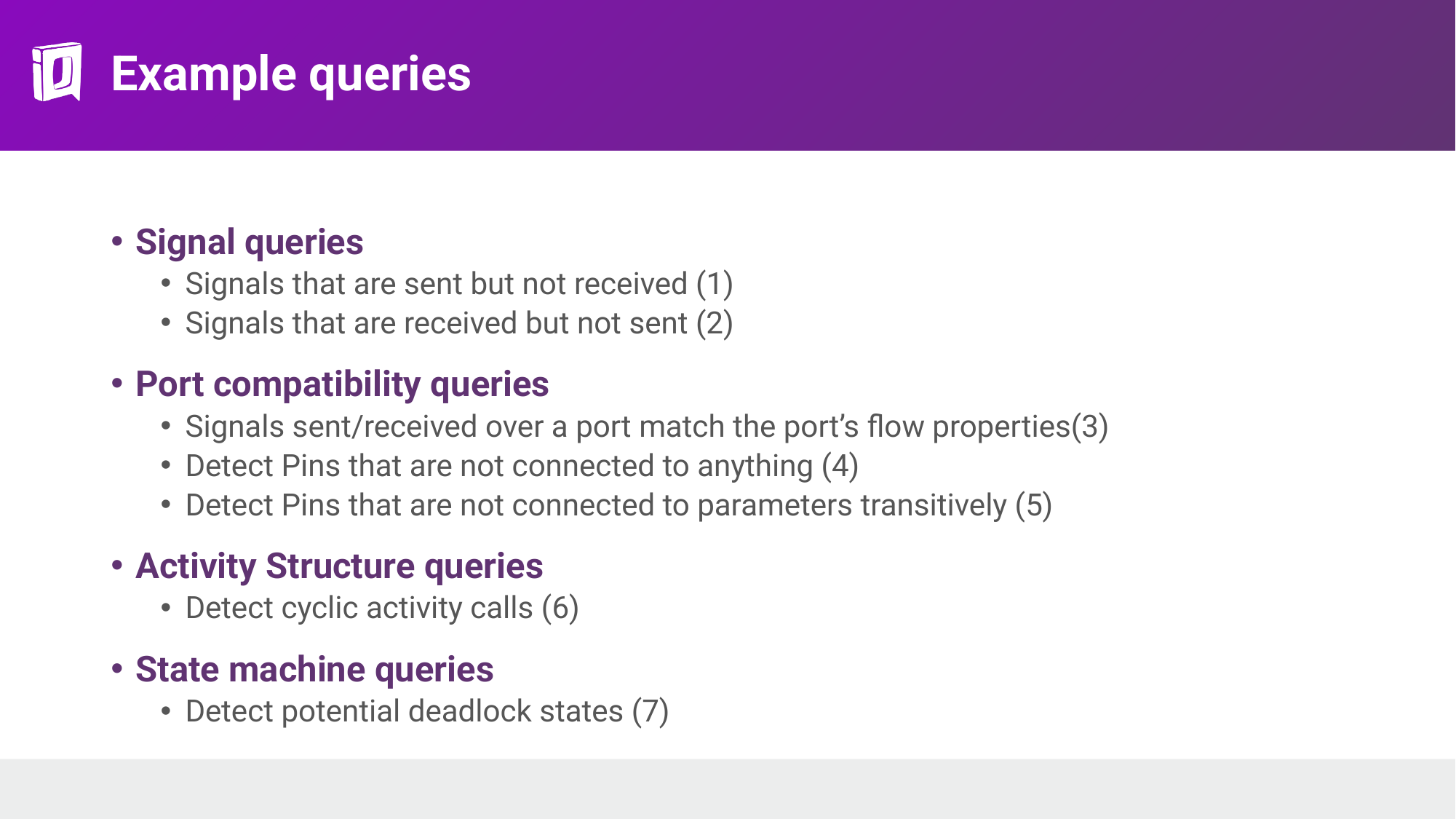

# Example queries
Signal queries
Signals that are sent but not received (1)
Signals that are received but not sent (2)
Port compatibility queries
Signals sent/received over a port match the port’s flow properties(3)
Detect Pins that are not connected to anything (4)
Detect Pins that are not connected to parameters transitively (5)
Activity Structure queries
Detect cyclic activity calls (6)
State machine queries
Detect potential deadlock states (7)